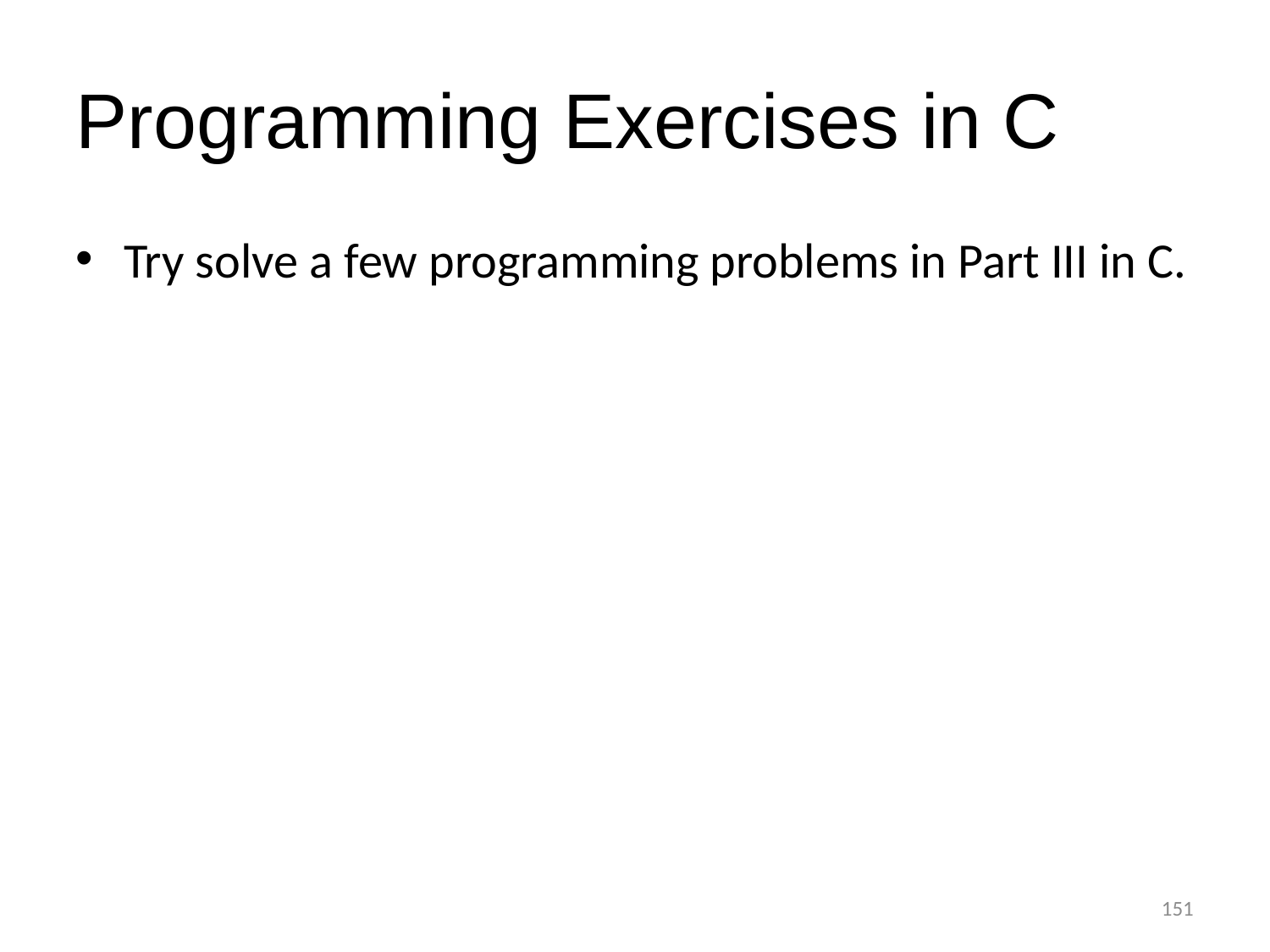

Programming Exercises in C
Try solve a few programming problems in Part III in C.
151